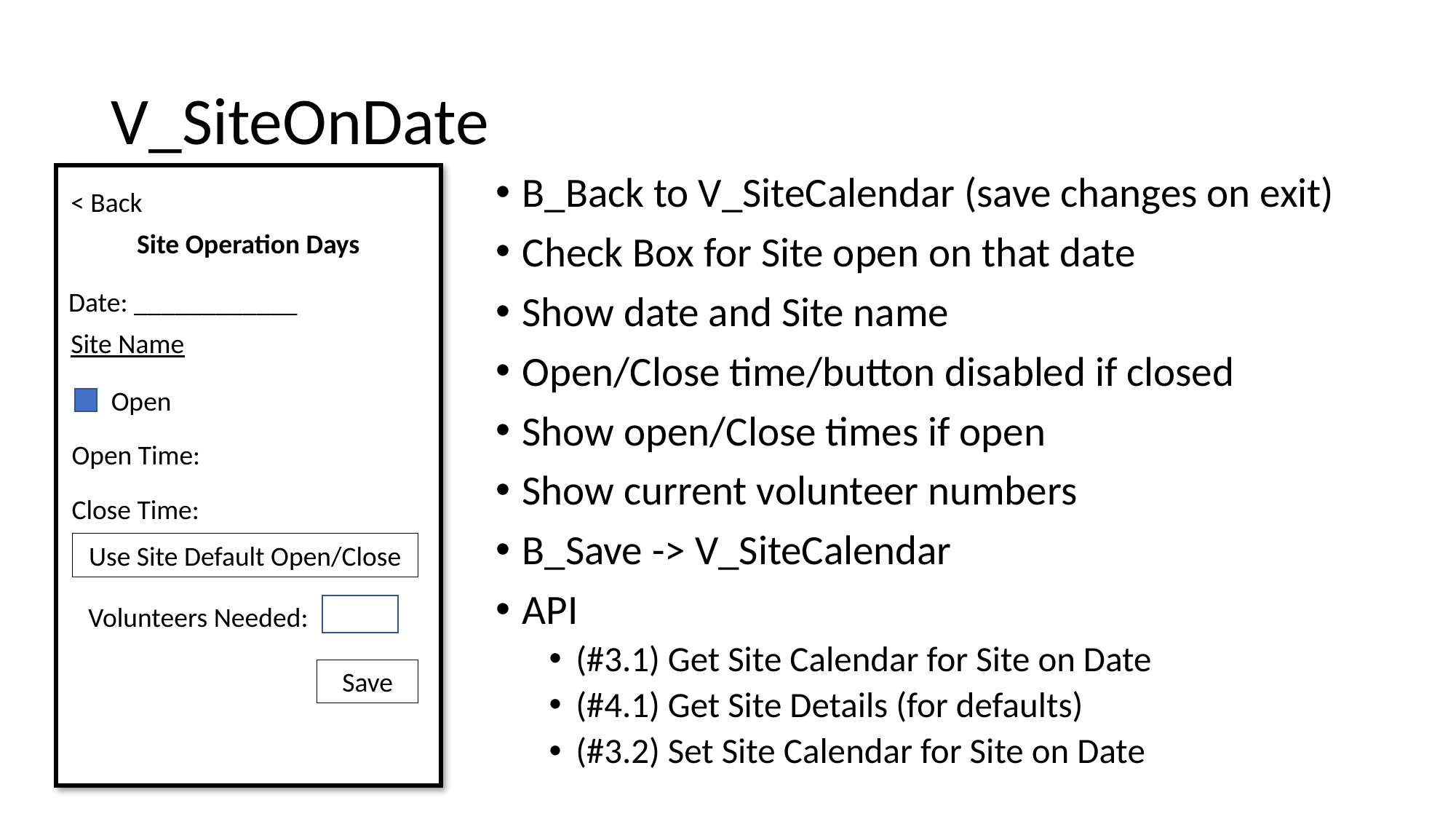

# V_SiteOnDate

B_Back to V_SiteCalendar (save changes on exit)
Check Box for Site open on that date
Show date and Site name
Open/Close time/button disabled if closed
Show open/Close times if open
Show current volunteer numbers
B_Save -> V_SiteCalendar
API
(#3.1) Get Site Calendar for Site on Date
(#4.1) Get Site Details (for defaults)
(#3.2) Set Site Calendar for Site on Date
< Back
Site Operation Days
Date: ____________
Site Name
Open

Open Time:
Close Time:
Use Site Default Open/Close
Volunteers Needed:

Save